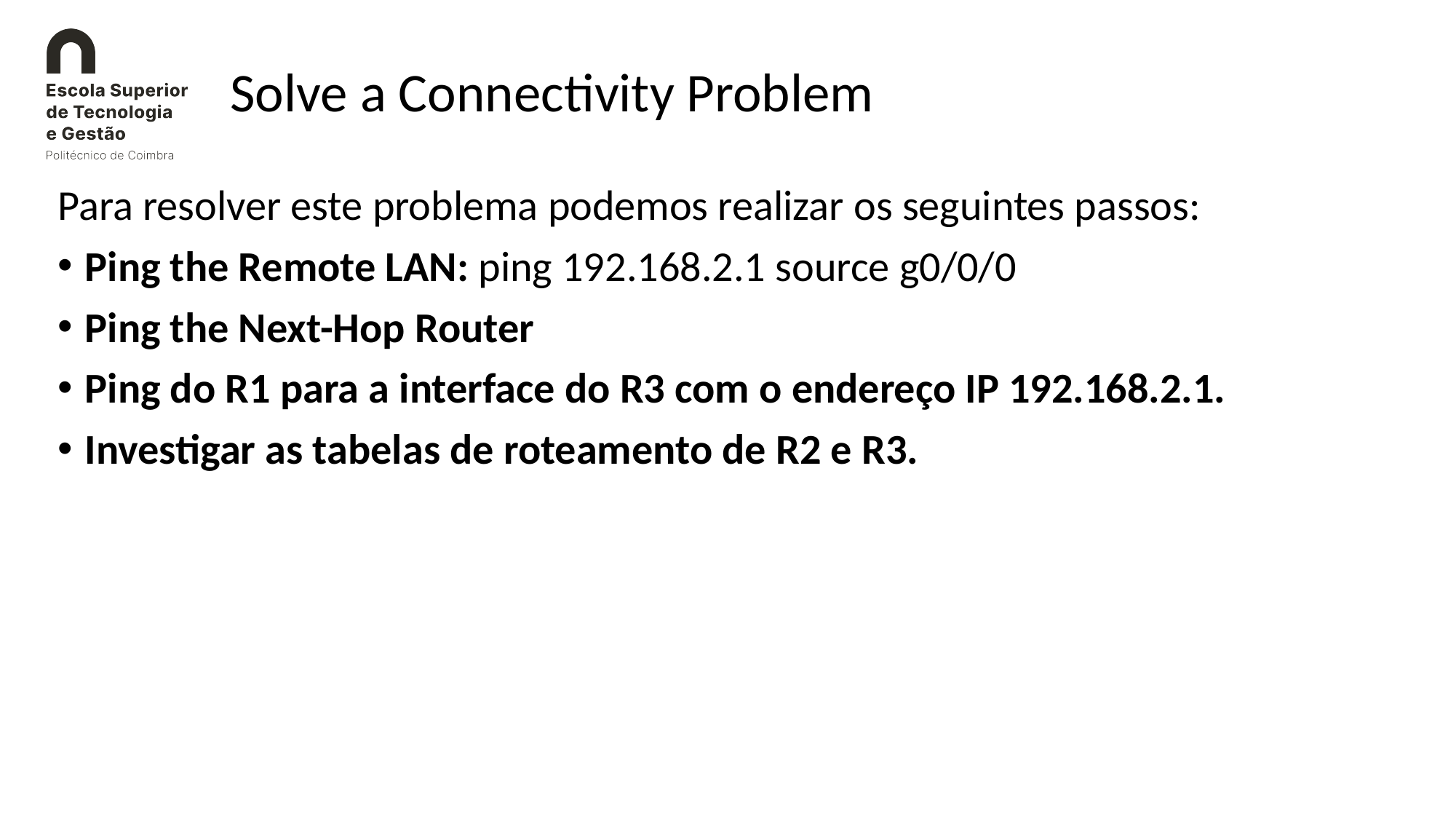

# Solve a Connectivity Problem
Para resolver este problema podemos realizar os seguintes passos:
Ping the Remote LAN: ping 192.168.2.1 source g0/0/0
Ping the Next-Hop Router
Ping do R1 para a interface do R3 com o endereço IP 192.168.2.1.
Investigar as tabelas de roteamento de R2 e R3.